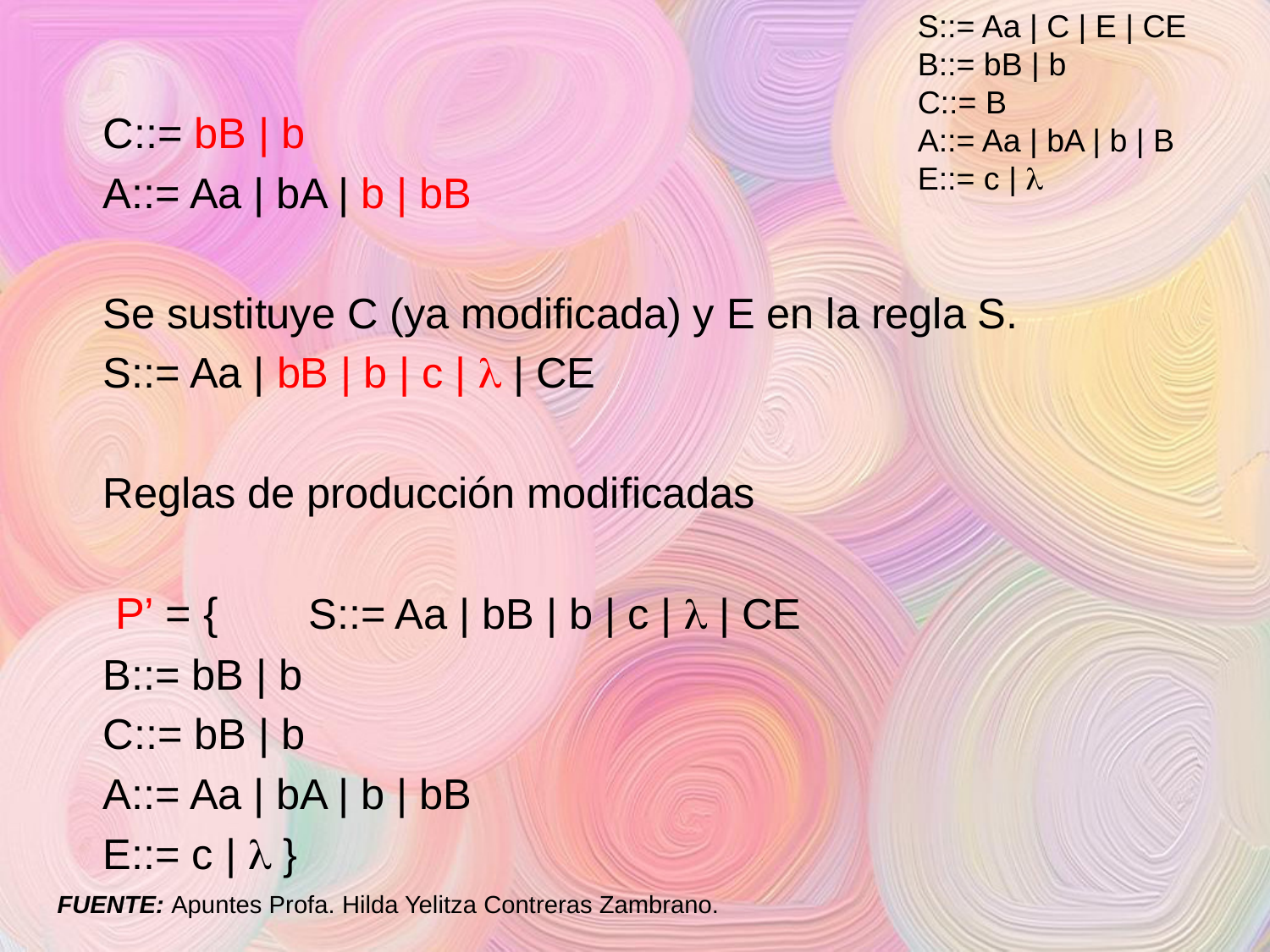

S::= Aa | C | E | CE
B::= bB | b
C::= B
A::= Aa | bA | b | B
E::= c | λ

		C::= bB | b
		A::= Aa | bA | b | bB

	Se sustituye C (ya modificada) y E en la regla S.
		S::= Aa | bB | b | c | λ | CE

	Reglas de producción modificadas

		 P’ = {	S::= Aa | bB | b | c | λ | CE
			B::= bB | b
			C::= bB | b
			A::= Aa | bA | b | bB
			E::= c | λ }

FUENTE: Apuntes Profa. Hilda Yelitza Contreras Zambrano.